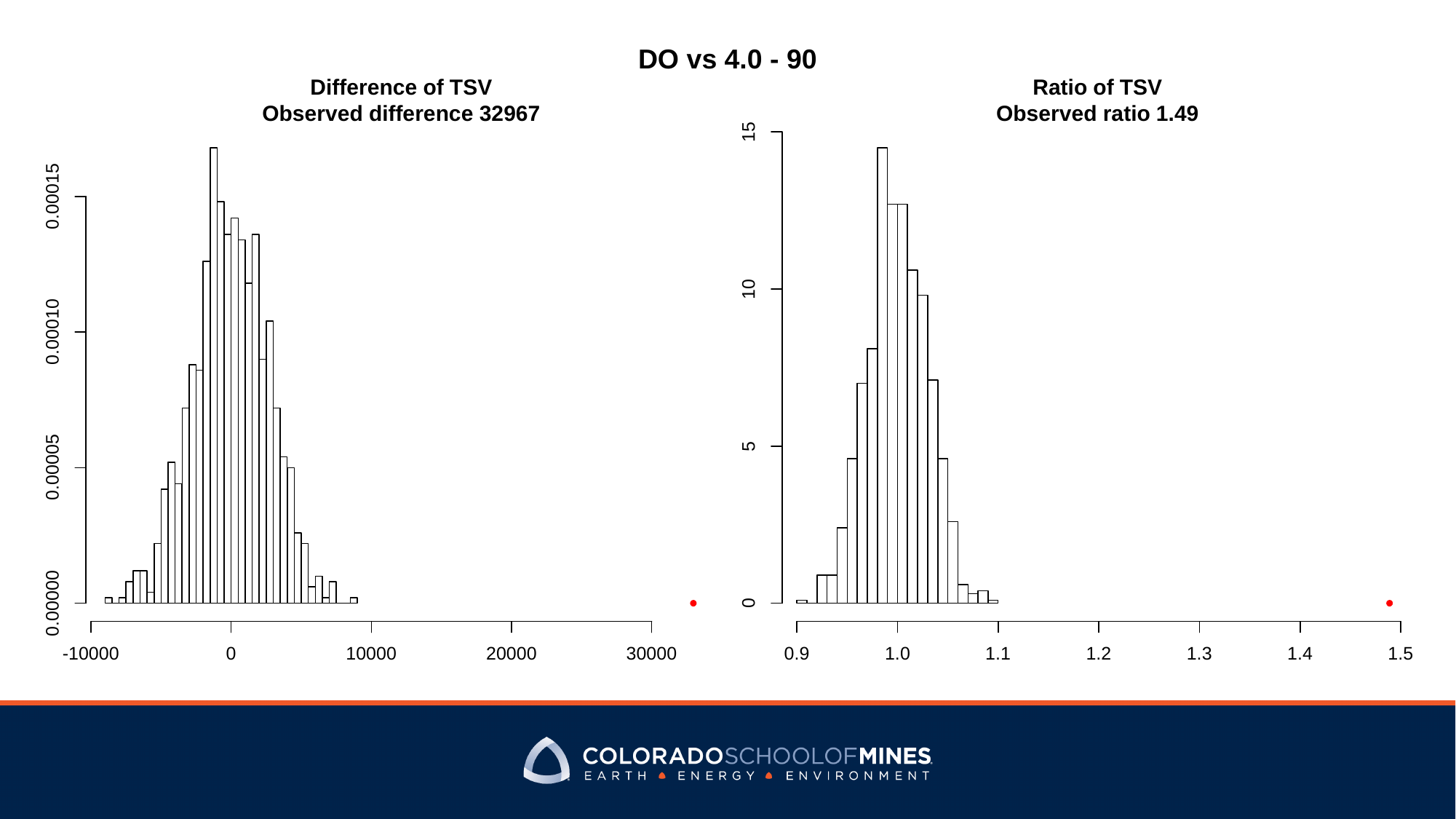

DO vs 4.0 - 90
Difference of TSV
Ratio of TSV
Observed difference 32967
Observed ratio 1.49
15

0.00015

10

0.00010

5

0.00005

0.00000
0

30000
1.3
-10000
0
10000
20000
0.9
1.0
1.5
1.1
1.2
1.4